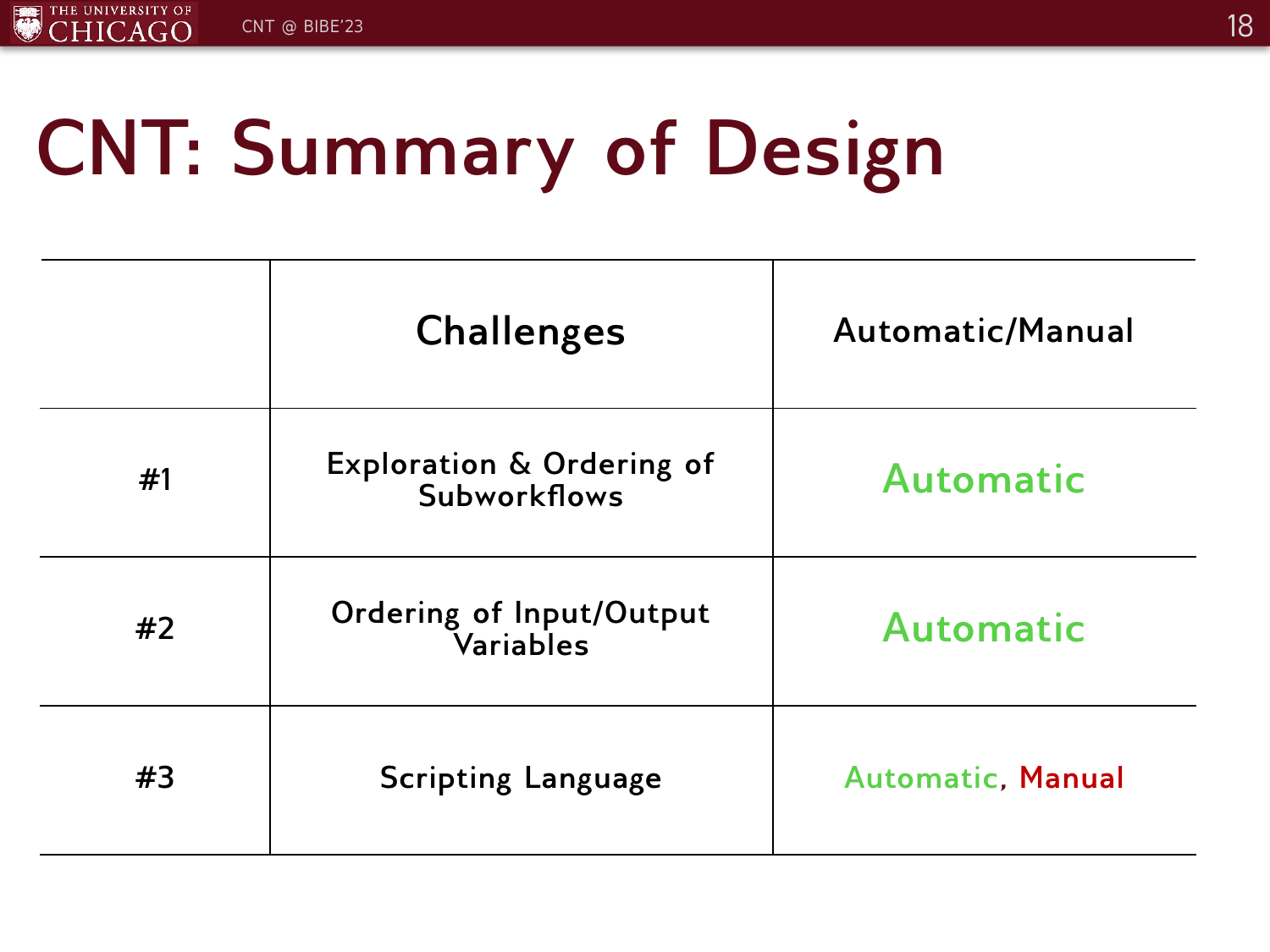

18
CNT @ BIBE’23
# CNT: Summary of Design
|  | Challenges | Automatic/Manual |
| --- | --- | --- |
| #1 | Exploration & Ordering of Subworkflows | Automatic |
| #2 | Ordering of Input/Output Variables | Automatic |
| #3 | Scripting Language | Automatic, Manual |